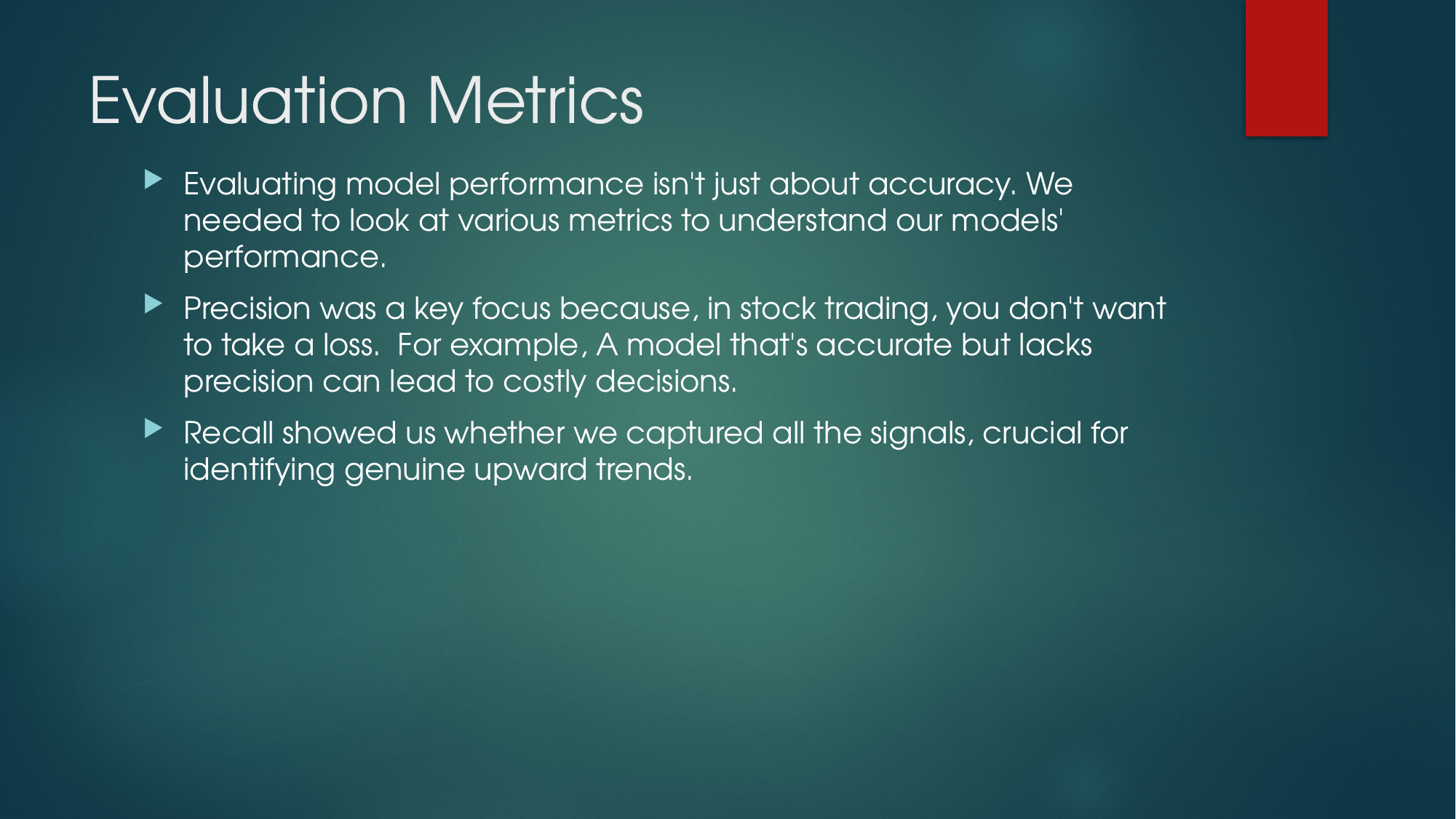

# Evaluation Metrics
Evaluating model performance isn't just about accuracy. We needed to look at various metrics to understand our models' performance.
Precision was a key focus because, in stock trading, you don't want to take a loss.  For example, A model that's accurate but lacks precision can lead to costly decisions.
Recall showed us whether we captured all the signals, crucial for identifying genuine upward trends.